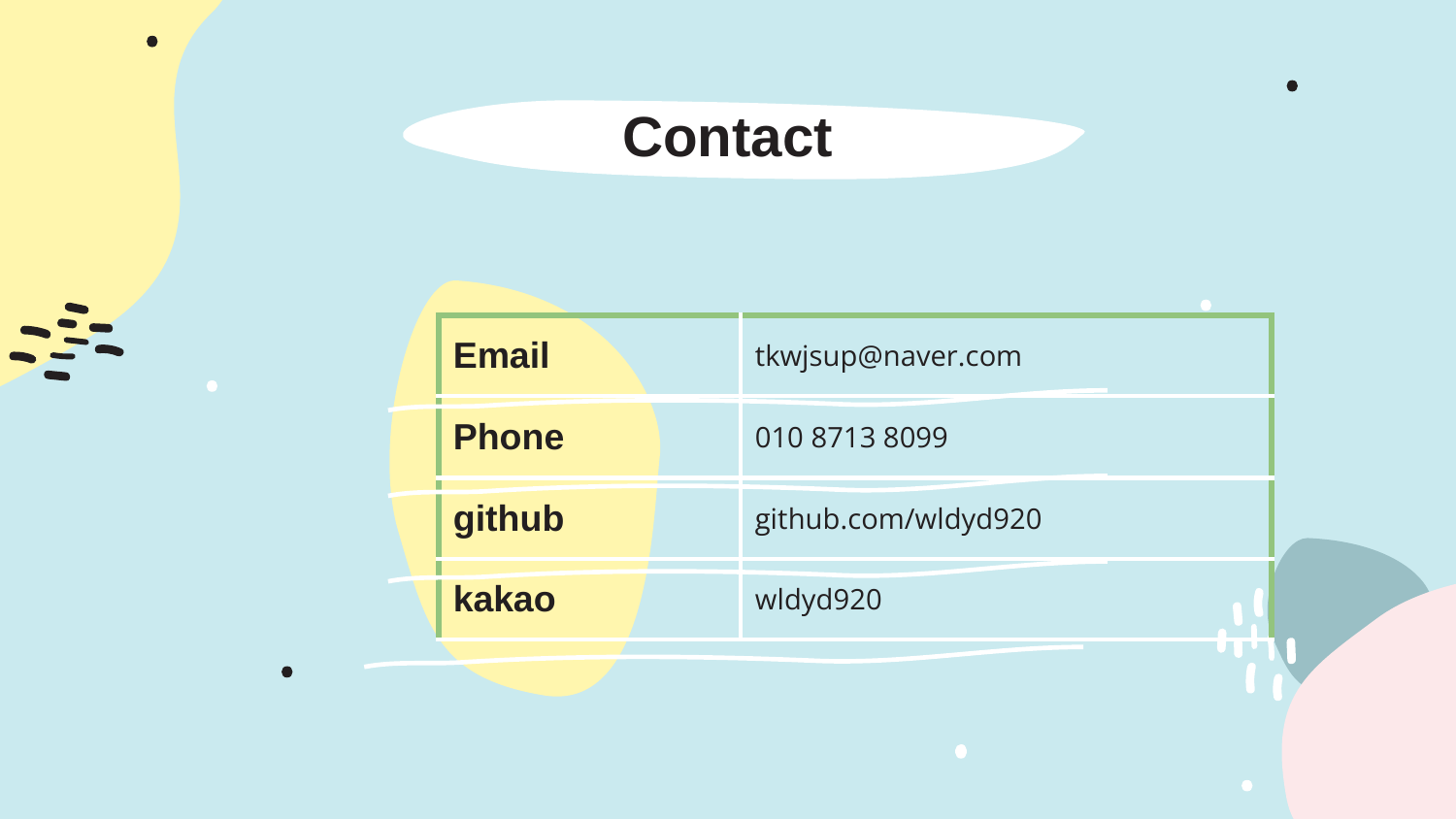

# Contact

| Email | tkwjsup@naver.com |
| --- | --- |
| Phone | 010 8713 8099 |
| github | github.com/wldyd920 |
| kakao | wldyd920 |